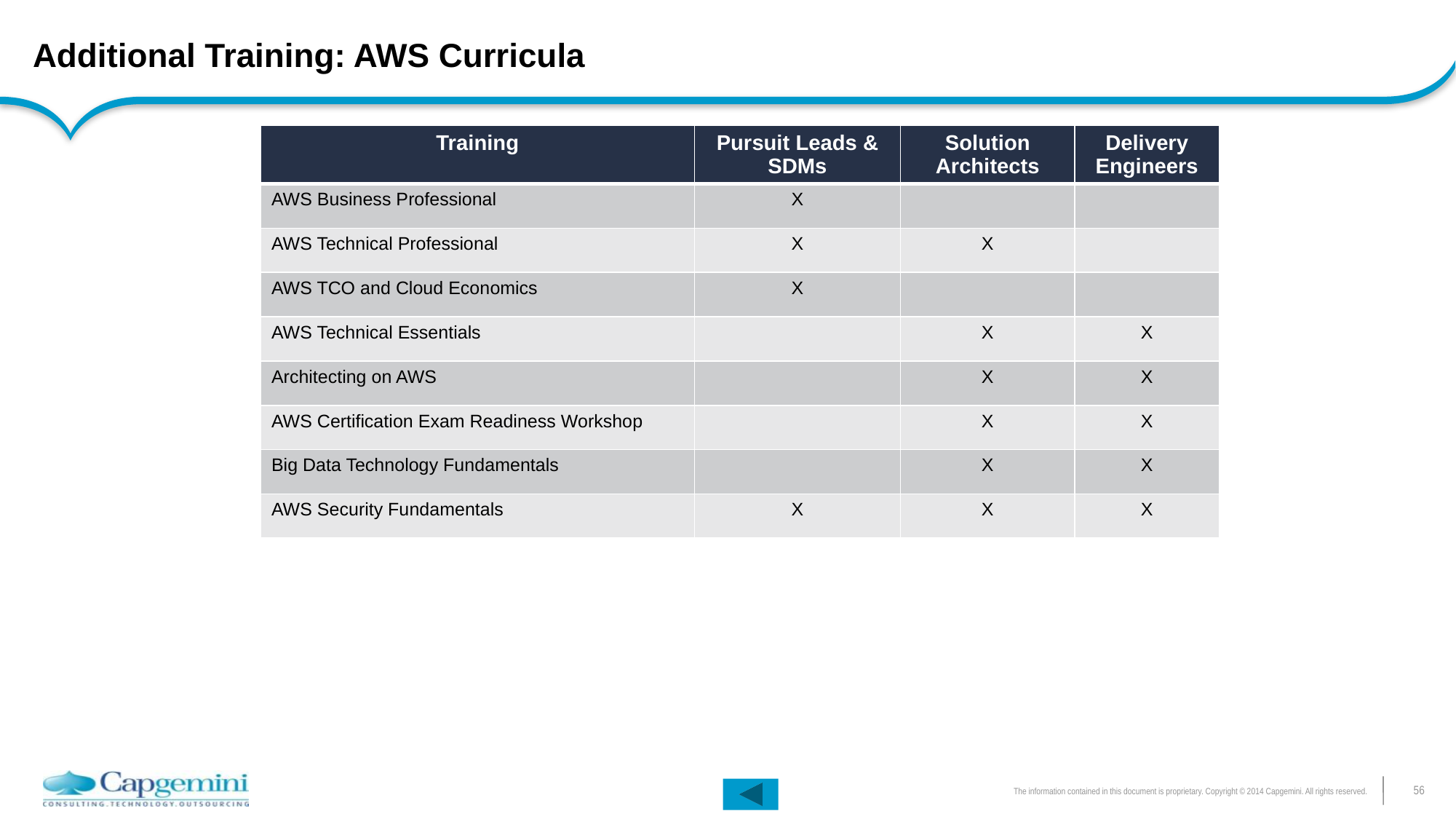

# Additional Training: AWS Curricula
| Training | Pursuit Leads & SDMs | Solution Architects | Delivery Engineers |
| --- | --- | --- | --- |
| AWS Business Professional | X |  |  |
| AWS Technical Professional | X | X |  |
| AWS TCO and Cloud Economics | X |  |  |
| AWS Technical Essentials |  | X | X |
| Architecting on AWS |  | X | X |
| AWS Certification Exam Readiness Workshop |  | X | X |
| Big Data Technology Fundamentals |  | X | X |
| AWS Security Fundamentals | X | X | X |